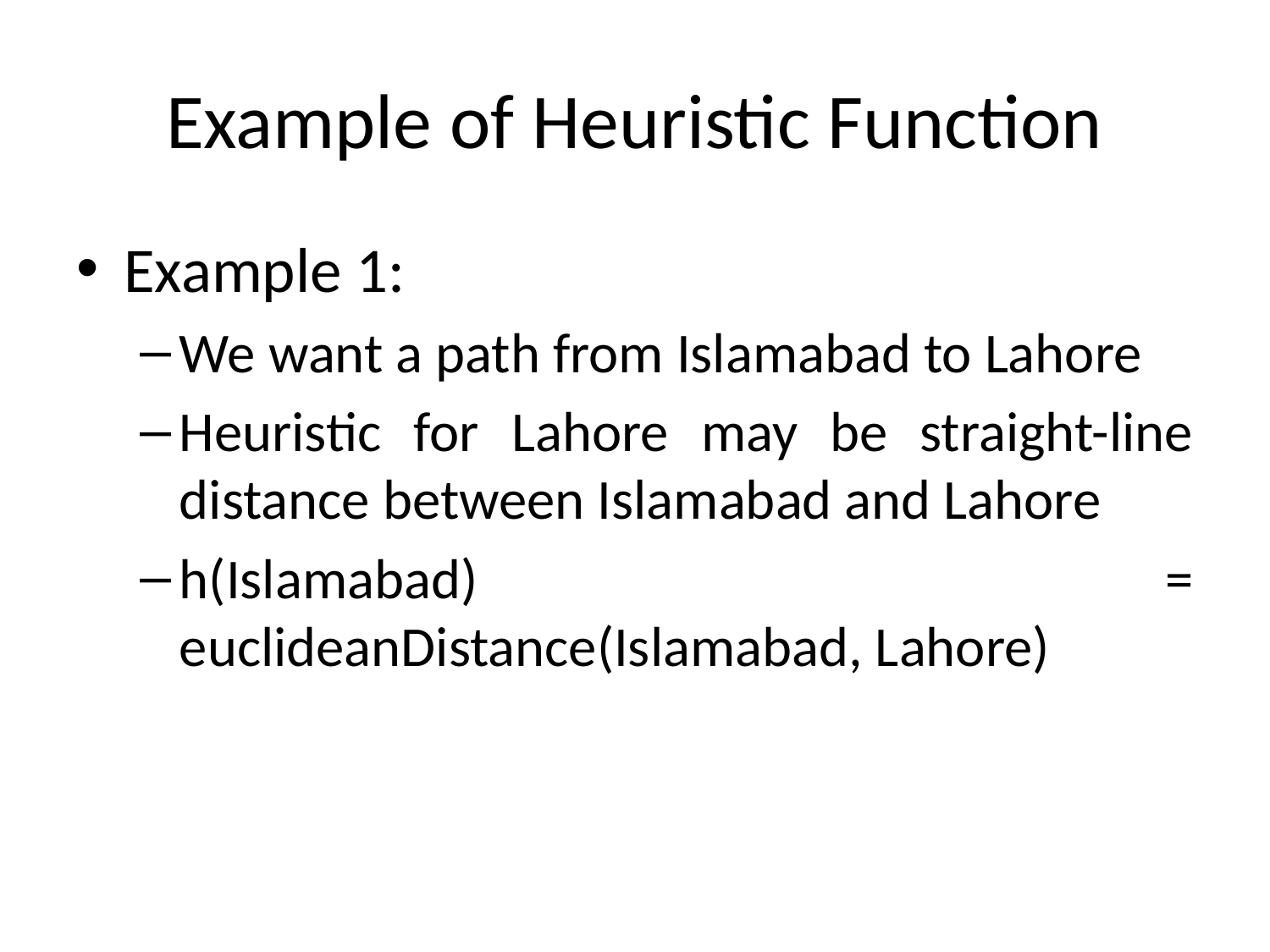

# Example of Heuristic Function
Example 1:
We want a path from Islamabad to Lahore
Heuristic for Lahore may be straight-line distance between Islamabad and Lahore
h(Islamabad) = euclideanDistance(Islamabad, Lahore)